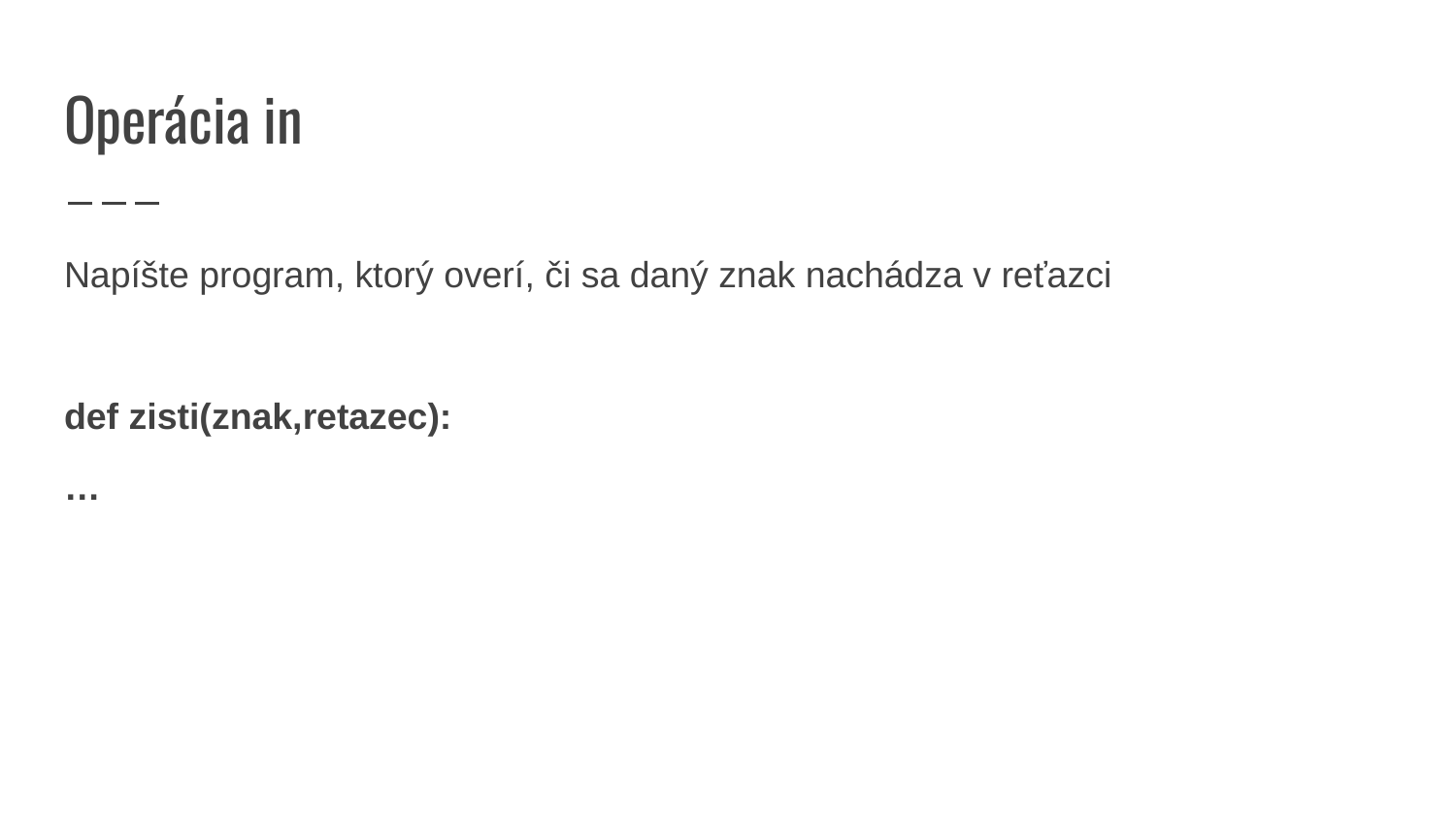

# Operácia in
Napíšte program, ktorý overí, či sa daný znak nachádza v reťazci

def zisti(znak,retazec):
…